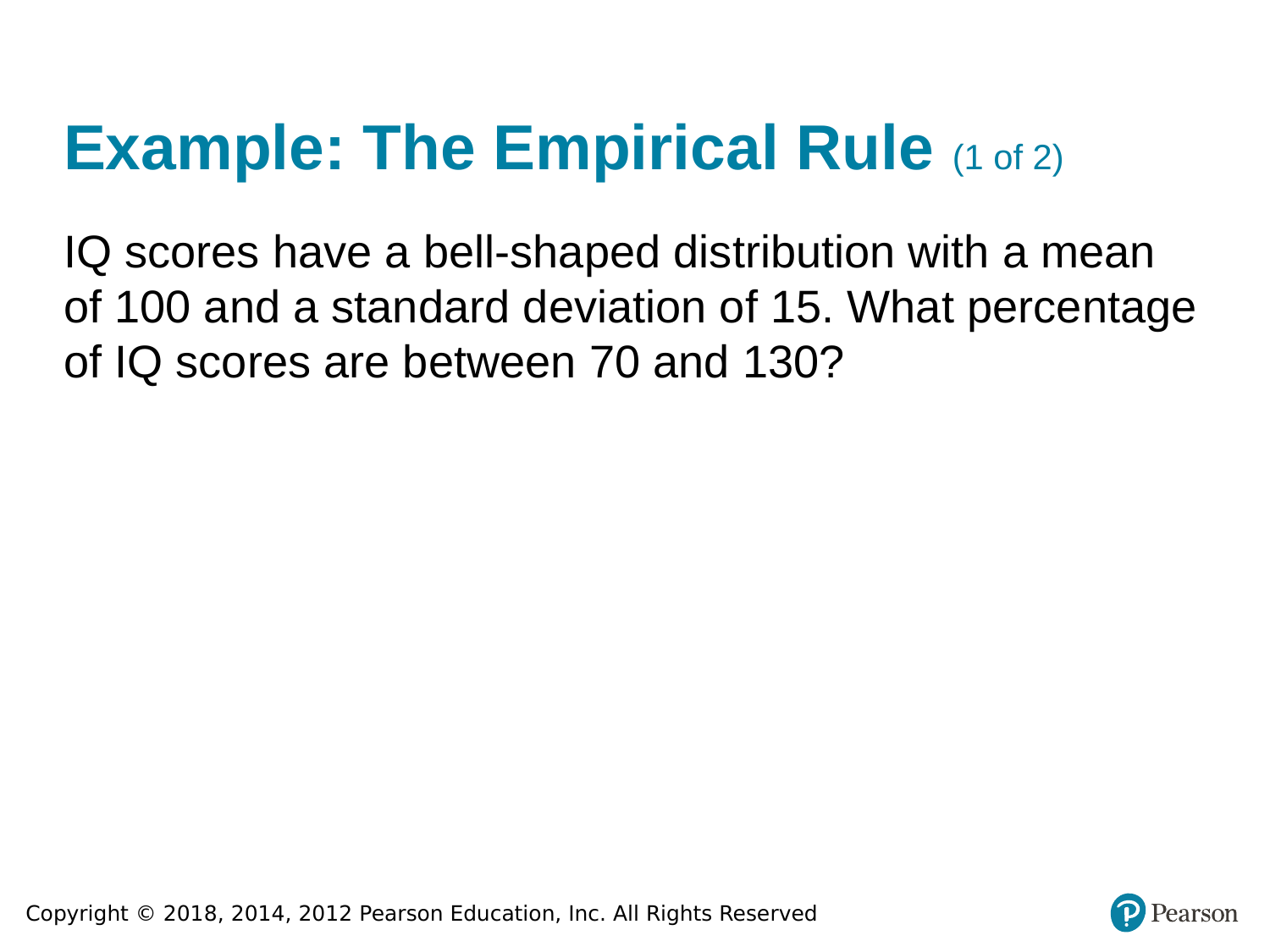

# Example: The Empirical Rule (1 of 2)
IQ scores have a bell-shaped distribution with a mean of 100 and a standard deviation of 15. What percentage of IQ scores are between 70 and 130?